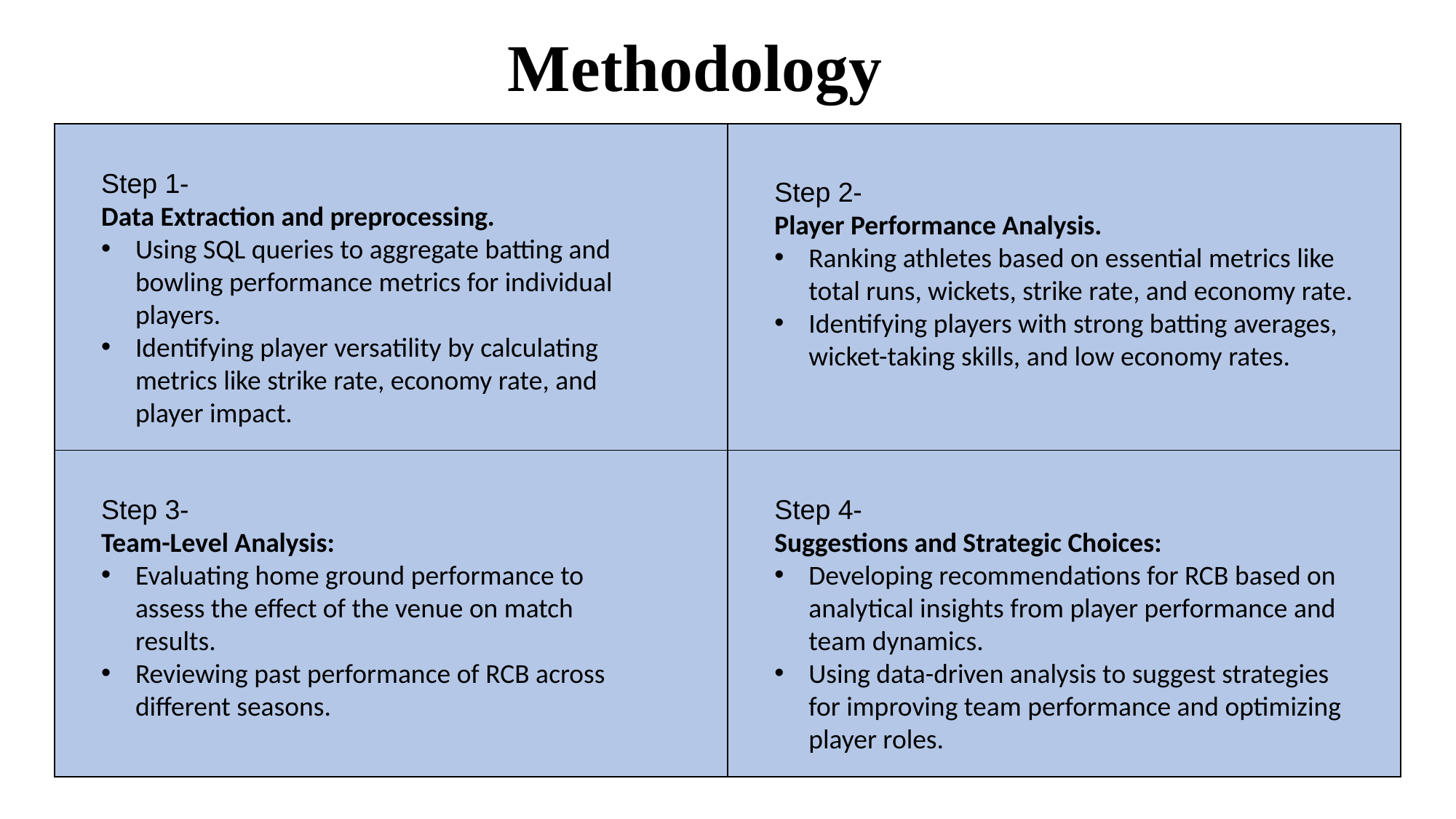

# Methodology

Step 1-
Data Extraction and preprocessing.
Using SQL queries to aggregate batting and bowling performance metrics for individual players.
Identifying player versatility by calculating metrics like strike rate, economy rate, and player impact.

Step 2-
Player Performance Analysis.
Ranking athletes based on essential metrics like total runs, wickets, strike rate, and economy rate.
Identifying players with strong batting averages, wicket-taking skills, and low economy rates.
Step 3-
Team-Level Analysis:
Evaluating home ground performance to assess the effect of the venue on match results.
Reviewing past performance of RCB across different seasons.

Step 4-
Suggestions and Strategic Choices:
Developing recommendations for RCB based on analytical insights from player performance and team dynamics.
Using data-driven analysis to suggest strategies for improving team performance and optimizing player roles.